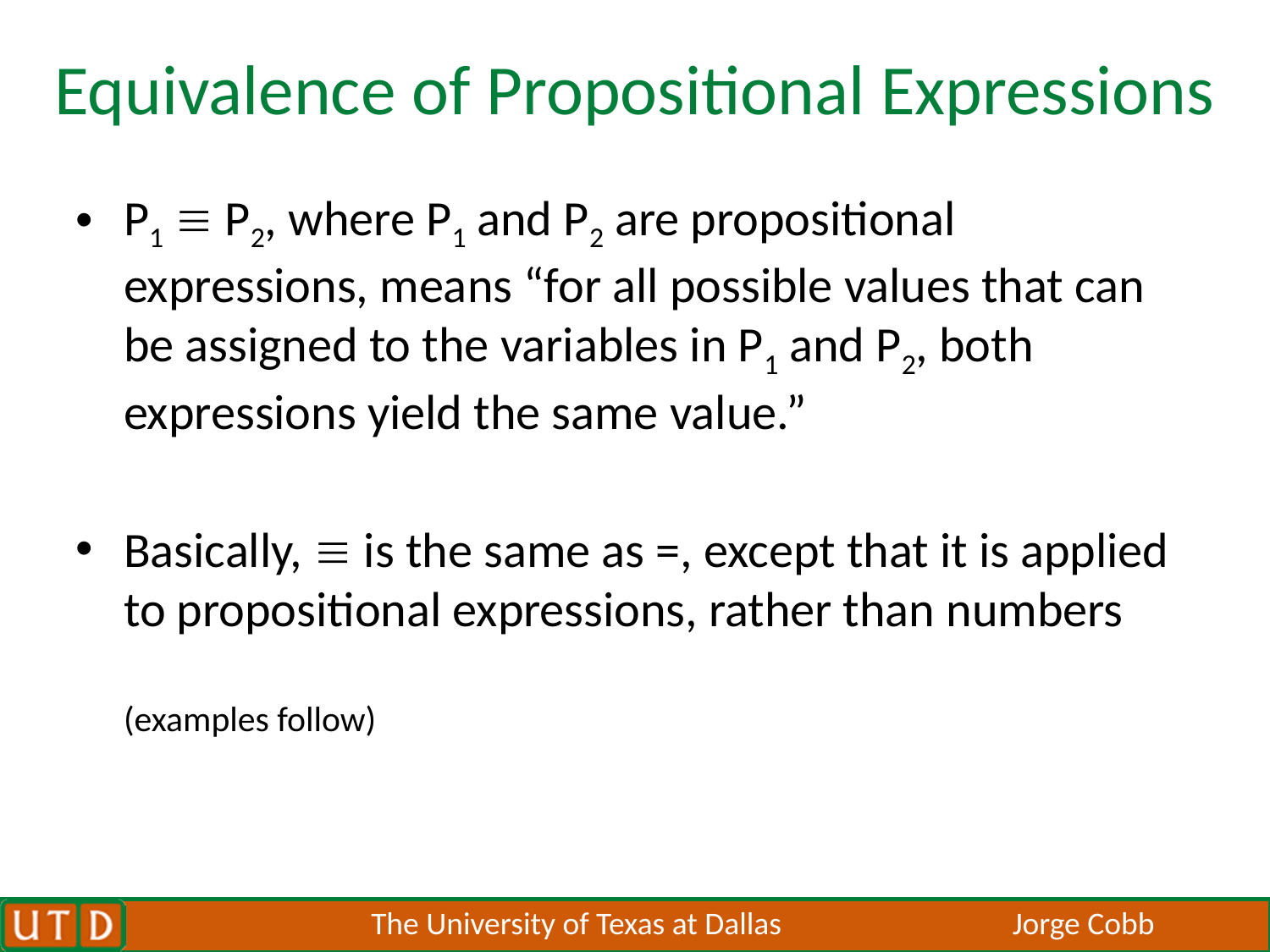

# Equivalence of Propositional Expressions
P1 ≡ P2, where P1 and P2 are propositional expressions, means “for all possible values that can be assigned to the variables in P1 and P2, both expressions yield the same value.”

Basically, ≡ is the same as =, except that it is applied to propositional expressions, rather than numbers
(examples follow)